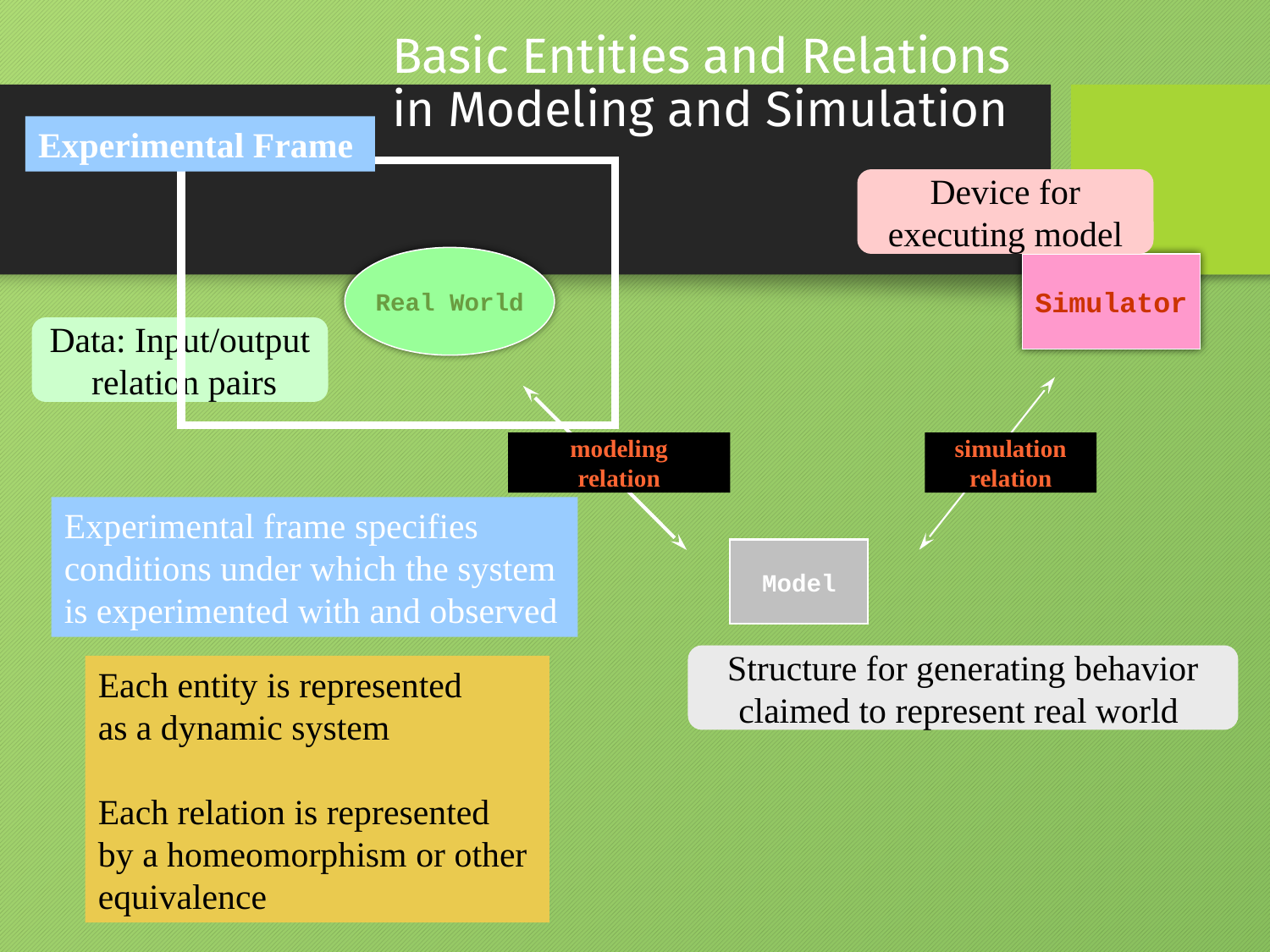

# Basic Entities and Relations in Modeling and Simulation
Experimental Frame

Device for
executing model
Real World
Simulator
Data: Input/output
 relation pairs

simulation
relation

modeling
relation
Experimental frame specifies
conditions under which the system
is experimented with and observed
Model
Structure for generating behavior
claimed to represent real world
Each entity is represented
as a dynamic system

Each relation is represented
by a homeomorphism or other
equivalence